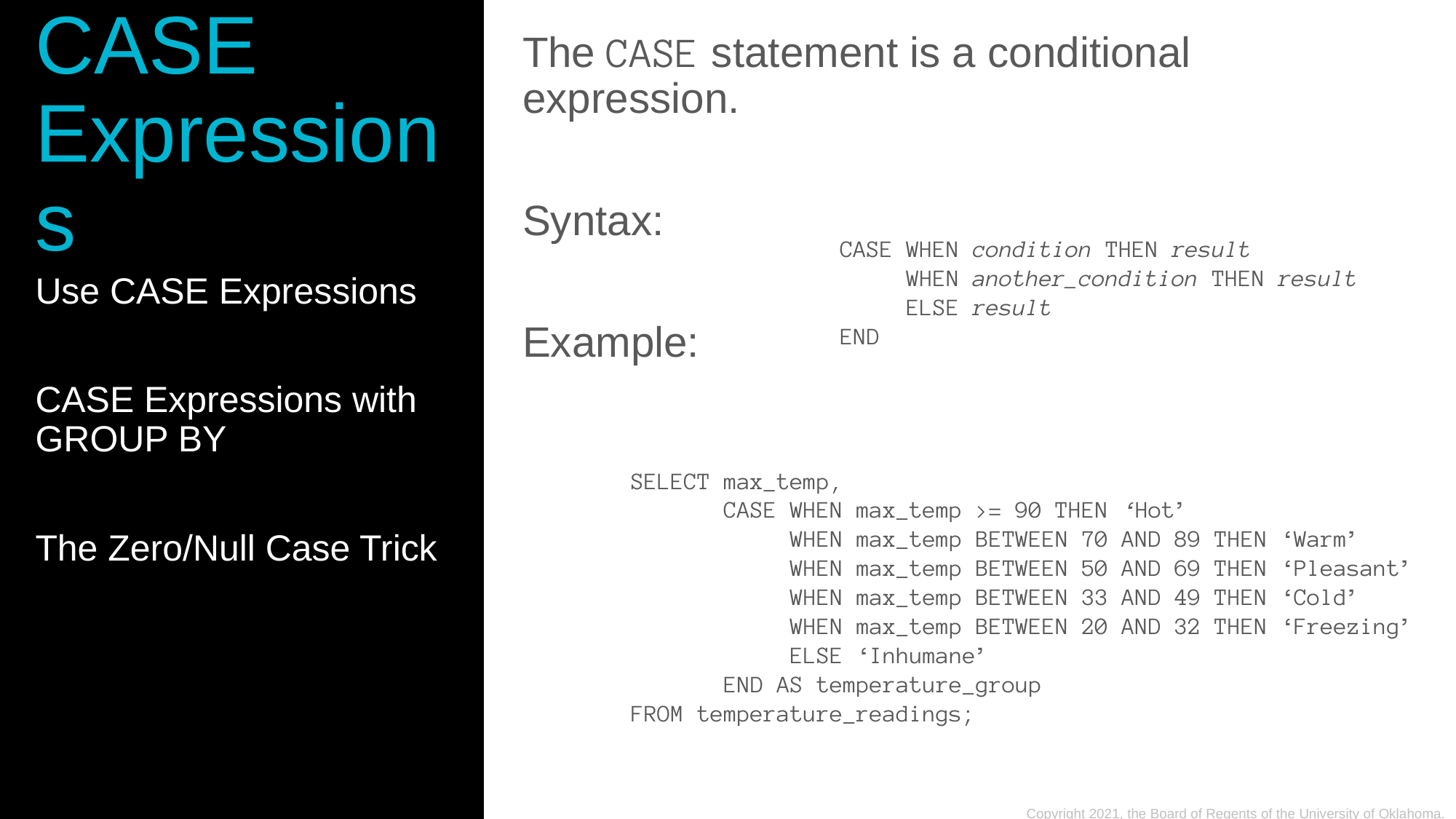

# CASE Expressions
The CASE statement is a conditional expression.

Syntax:

Example:
CASE WHEN condition THEN result
     WHEN another_condition THEN result
     ELSE result
END
Use CASE Expressions

CASE Expressions with GROUP BY

The Zero/Null Case Trick
SELECT max_temp,
       CASE WHEN max_temp >= 90 THEN ‘Hot’
            WHEN max_temp BETWEEN 70 AND 89 THEN ‘Warm’
            WHEN max_temp BETWEEN 50 AND 69 THEN ‘Pleasant’
            WHEN max_temp BETWEEN 33 AND 49 THEN ‘Cold’
            WHEN max_temp BETWEEN 20 AND 32 THEN ‘Freezing’
            ELSE ‘Inhumane’
       END AS temperature_group
FROM temperature_readings;
Copyright 2021, the Board of Regents of the University of Oklahoma.